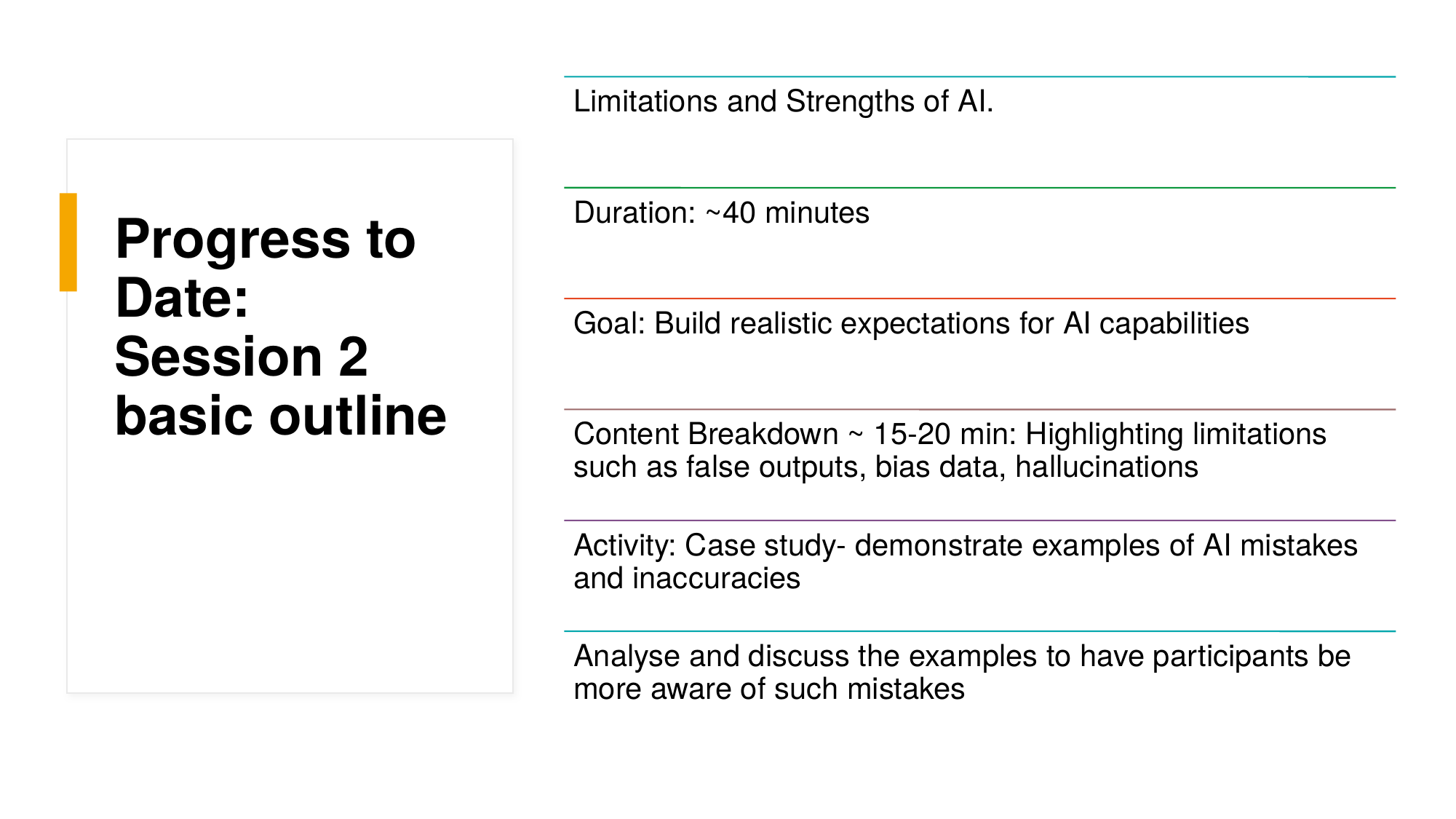

Limitations and Strengths of AI.
Duration: ~40 minutes
Goal: Build realistic expectations for AI capabilities
Content Breakdown ~ 15-20 min: Highlighting limitations such as false outputs, bias data, hallucinations
Activity: Case study- demonstrate examples of AI mistakes and inaccuracies
Analyse and discuss the examples to have participants be more aware of such mistakes

# Progress to Date: Session 2 basic outline